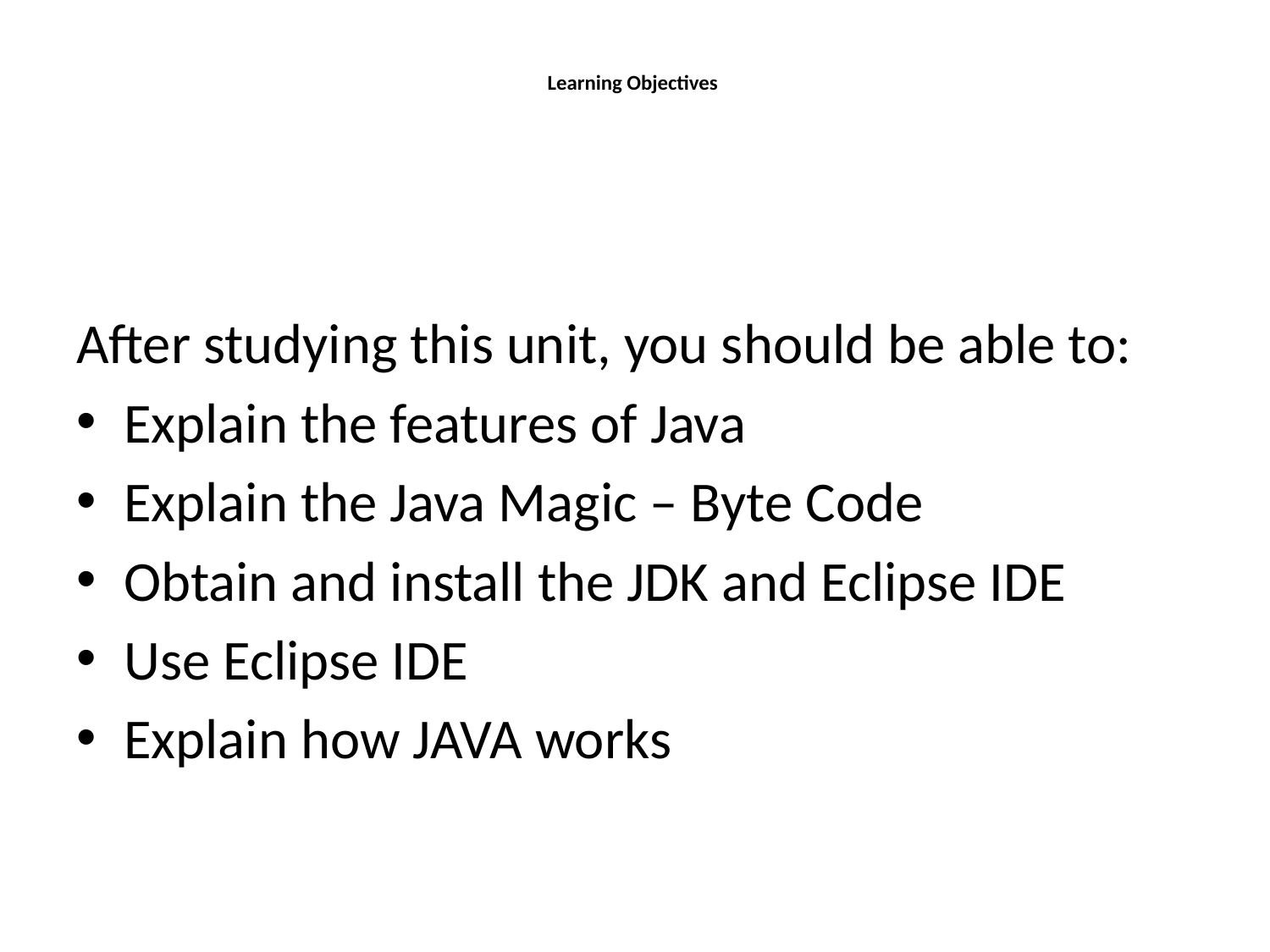

# Learning Objectives

After studying this unit, you should be able to:
Explain the features of Java
Explain the Java Magic – Byte Code
Obtain and install the JDK and Eclipse IDE
Use Eclipse IDE
Explain how JAVA works